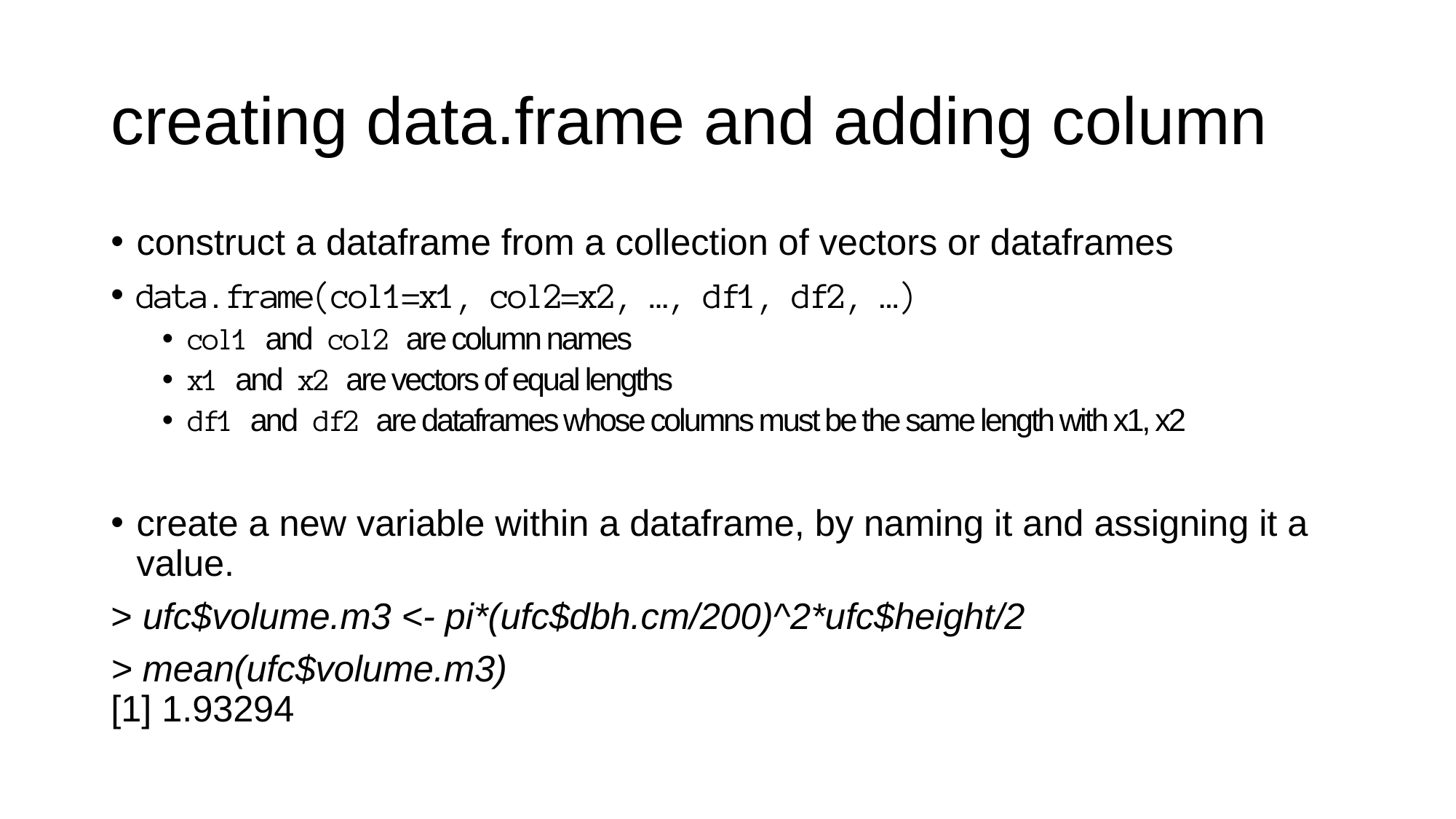

# creating data.frame and adding column
construct a dataframe from a collection of vectors or dataframes
data.frame(col1=x1, col2=x2, …, df1, df2, …)
col1 and col2 are column names
x1 and x2 are vectors of equal lengths
df1 and df2 are dataframes whose columns must be the same length with x1, x2

create a new variable within a dataframe, by naming it and assigning it a value.
> ufc$volume.m3 <- pi*(ufc$dbh.cm/200)^2*ufc$height/2
> mean(ufc$volume.m3)
[1] 1.93294